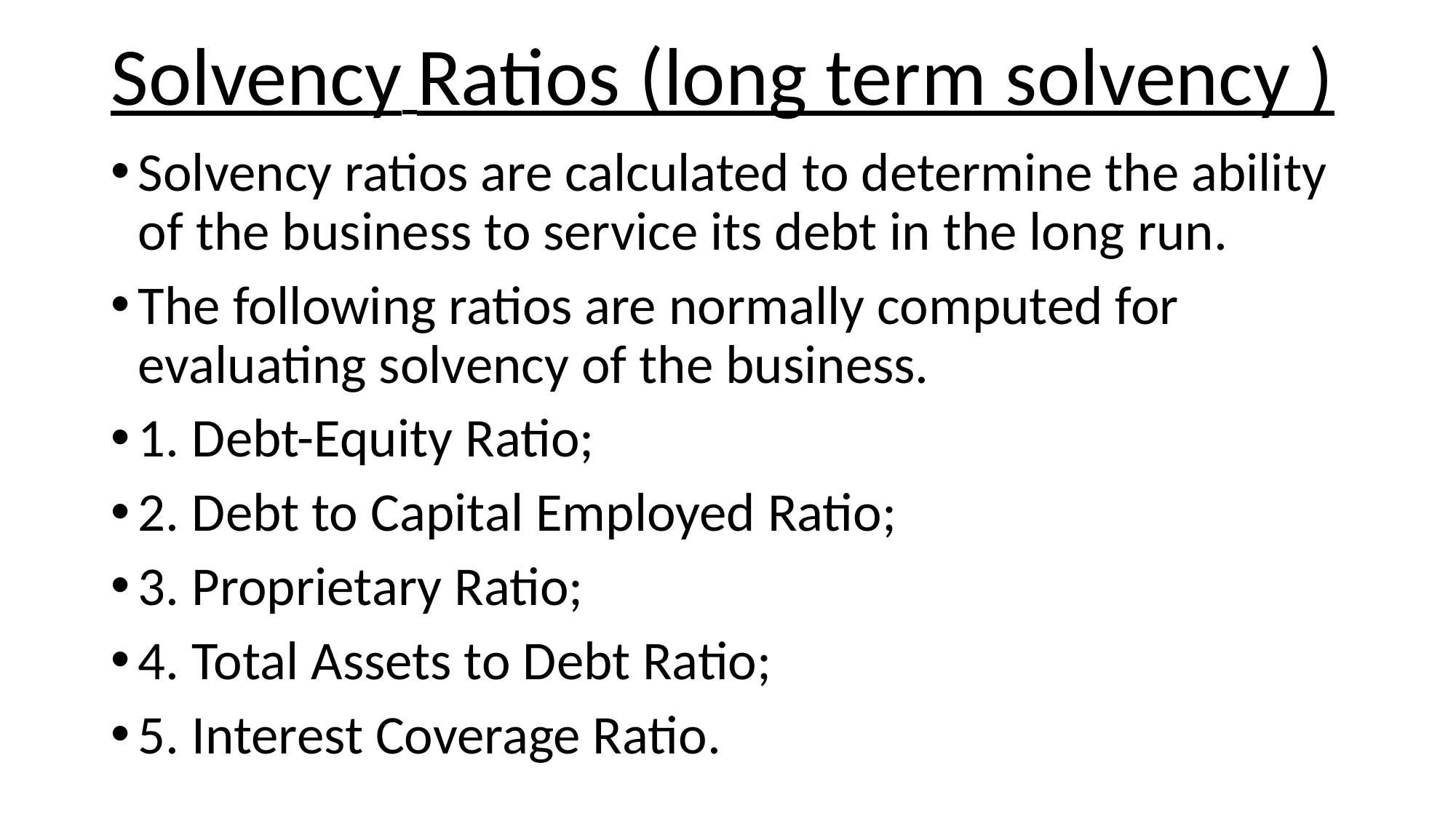

# Solvency Ratios (long term solvency )
Solvency ratios are calculated to determine the ability of the business to service its debt in the long run.
The following ratios are normally computed for evaluating solvency of the business.
1. Debt-Equity Ratio;
2. Debt to Capital Employed Ratio;
3. Proprietary Ratio;
4. Total Assets to Debt Ratio;
5. Interest Coverage Ratio.